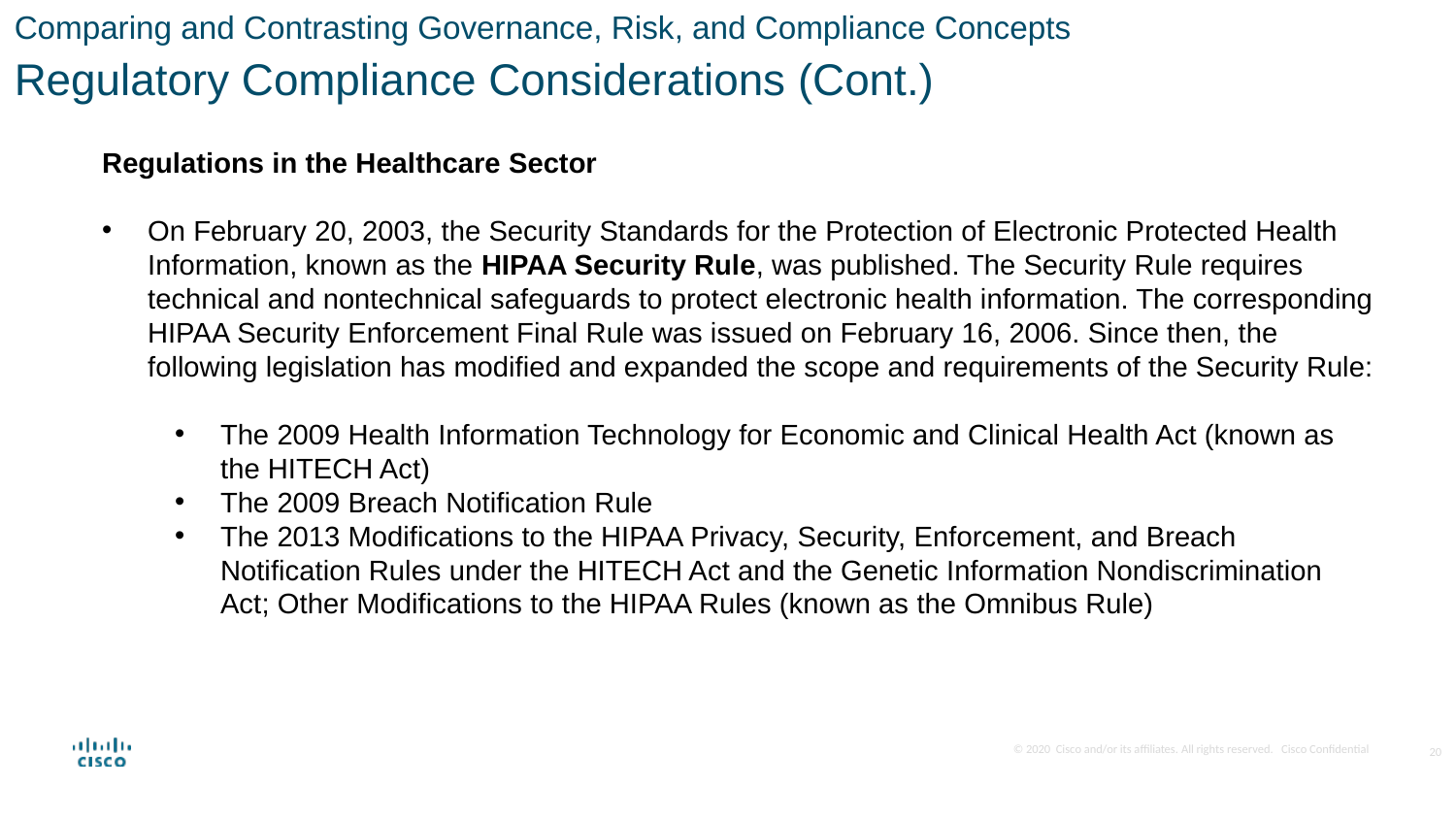

Comparing and Contrasting Governance, Risk, and Compliance Concepts
Regulatory Compliance Considerations (Cont.)
Regulations in the Healthcare Sector

On February 20, 2003, the Security Standards for the Protection of Electronic Protected Health Information, known as the HIPAA Security Rule, was published. The Security Rule requires technical and nontechnical safeguards to protect electronic health information. The corresponding HIPAA Security Enforcement Final Rule was issued on February 16, 2006. Since then, the following legislation has modified and expanded the scope and requirements of the Security Rule:

The 2009 Health Information Technology for Economic and Clinical Health Act (known as the HITECH Act)
The 2009 Breach Notification Rule
The 2013 Modifications to the HIPAA Privacy, Security, Enforcement, and Breach Notification Rules under the HITECH Act and the Genetic Information Nondiscrimination Act; Other Modifications to the HIPAA Rules (known as the Omnibus Rule)

20